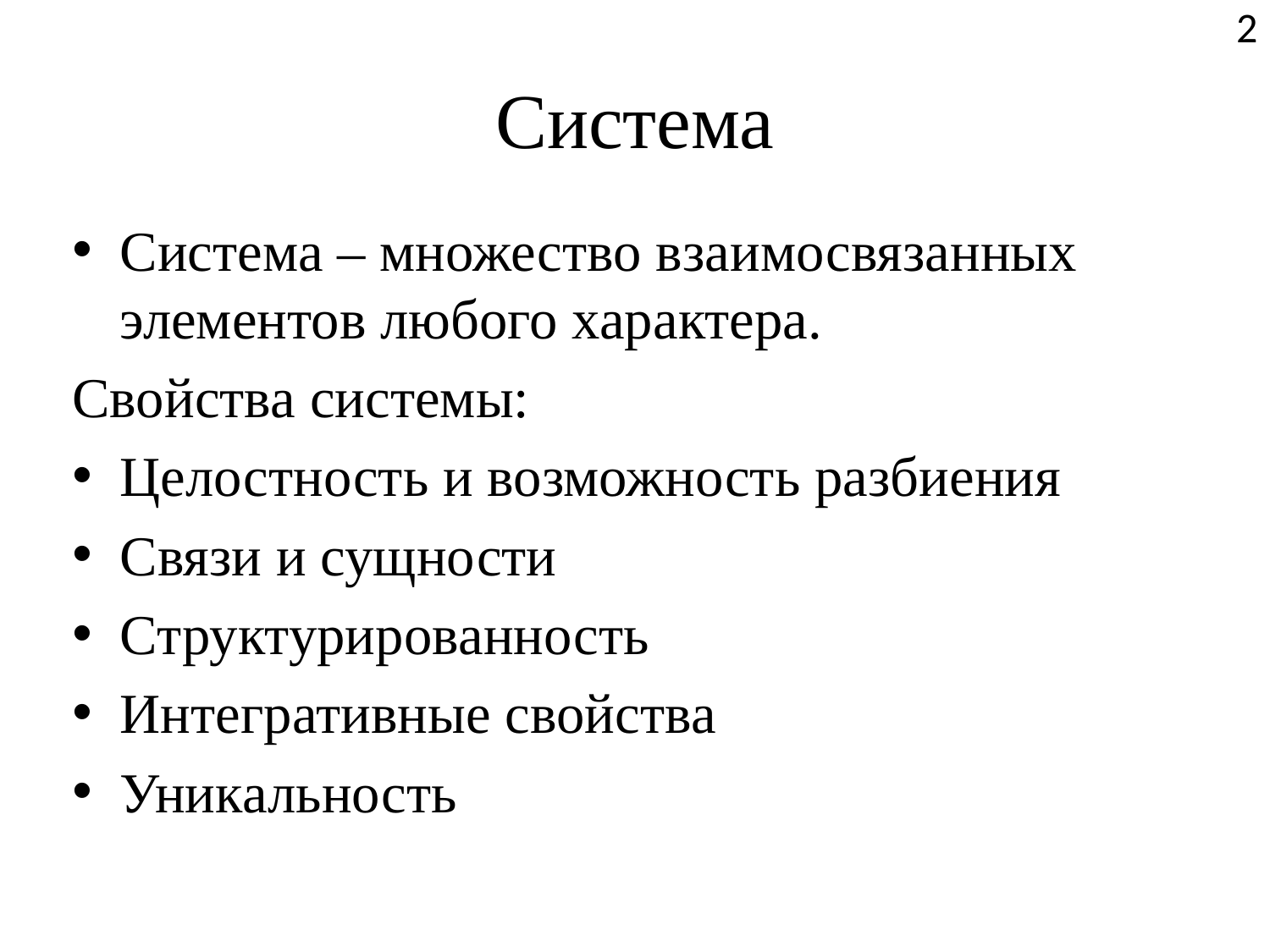

2
# Система
Система – множество взаимосвязанных элементов любого характера.
Свойства системы:
Целостность и возможность разбиения
Связи и сущности
Структурированность
Интегративные свойства
Уникальность